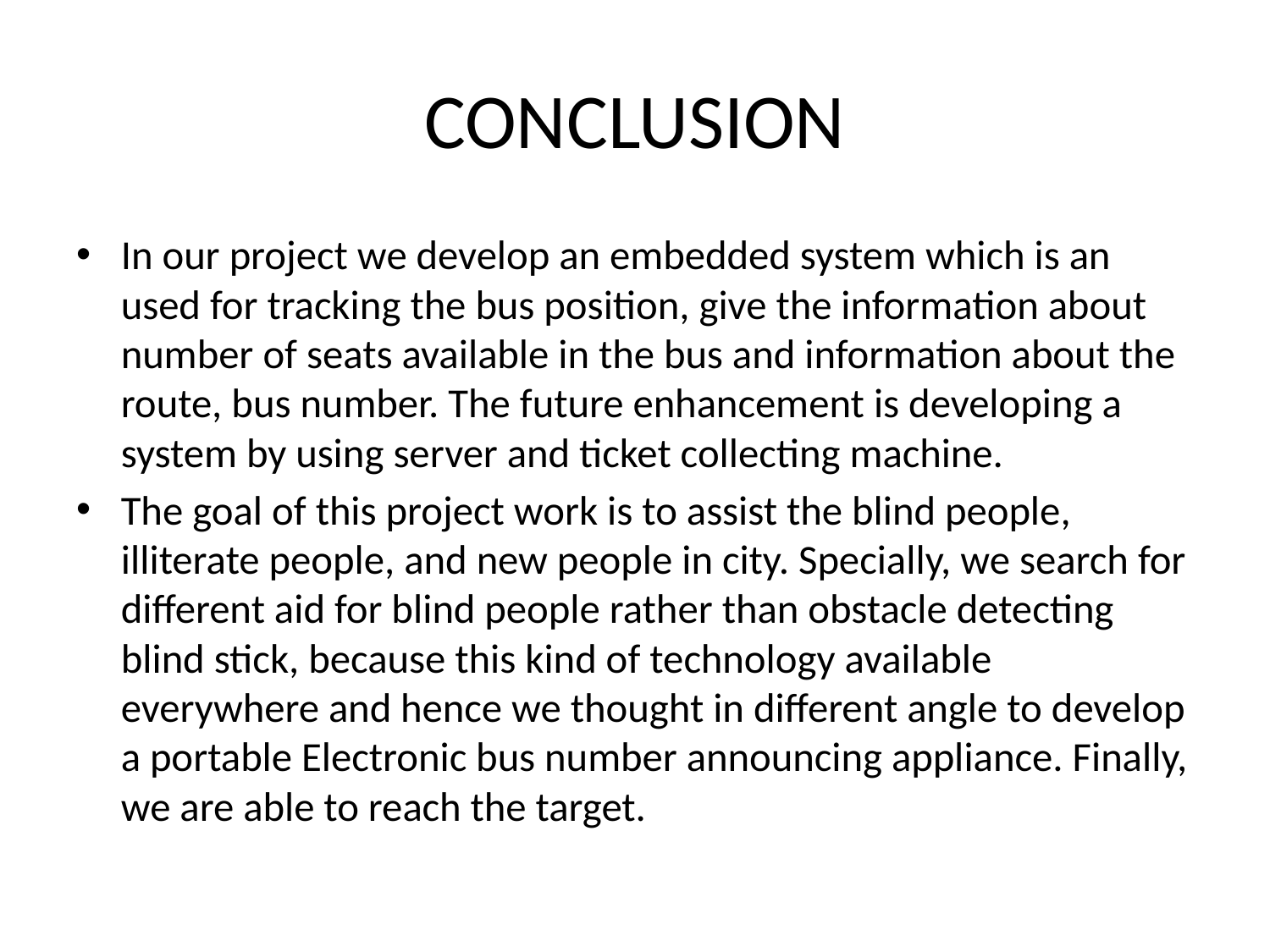

# CONCLUSION
In our project we develop an embedded system which is an used for tracking the bus position, give the information about number of seats available in the bus and information about the route, bus number. The future enhancement is developing a system by using server and ticket collecting machine.
The goal of this project work is to assist the blind people, illiterate people, and new people in city. Specially, we search for different aid for blind people rather than obstacle detecting blind stick, because this kind of technology available everywhere and hence we thought in different angle to develop a portable Electronic bus number announcing appliance. Finally, we are able to reach the target.